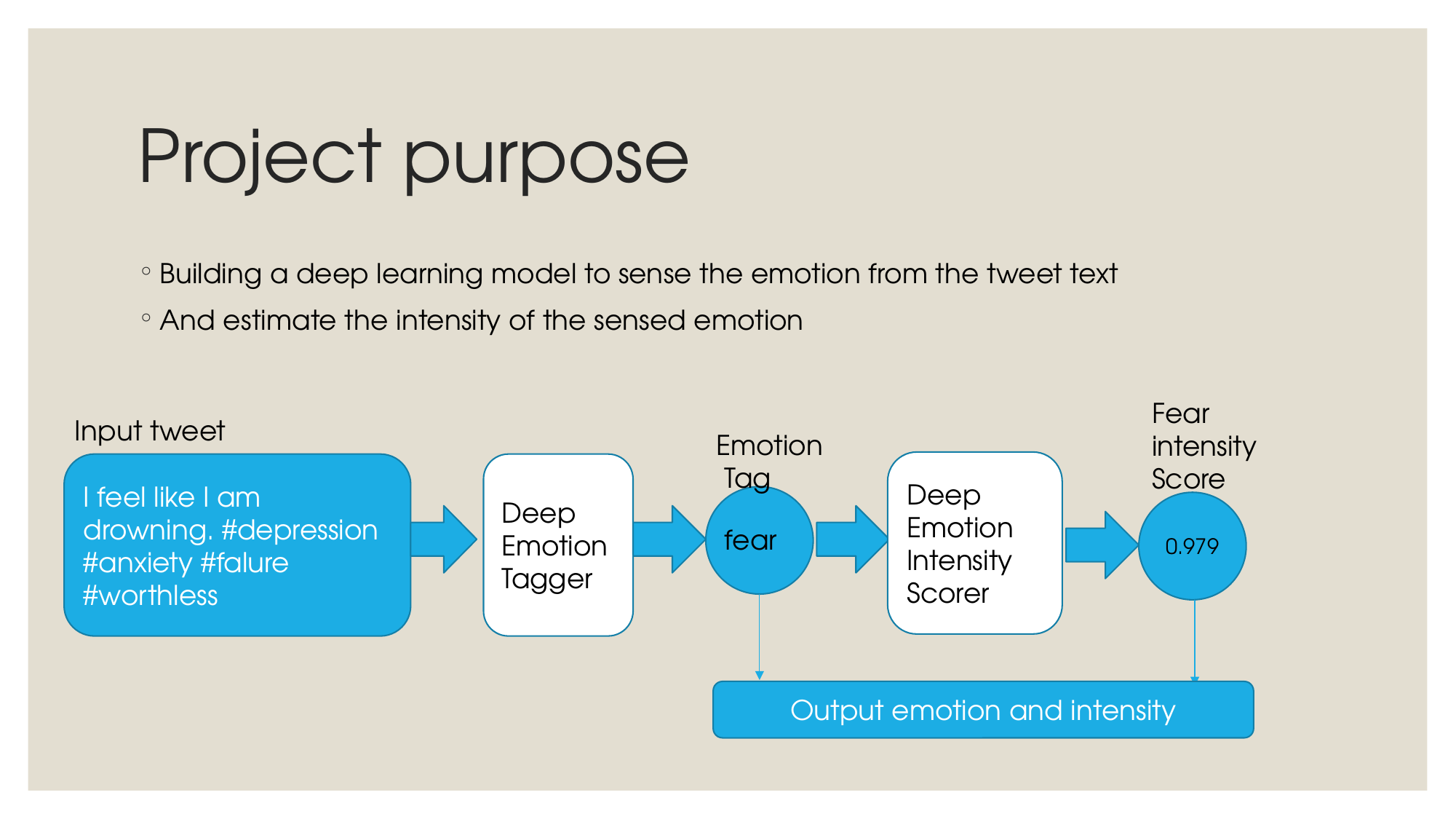

# Project purpose
Building a deep learning model to sense the emotion from the tweet text
And estimate the intensity of the sensed emotion
Fear intensity Score
Input tweet
Emotion  Tag
Deep Emotion Intensity Scorer
I feel like I am drowning. #depression #anxiety #falure #worthless
Deep Emotion Tagger

0.979

fear
Output emotion and intensity